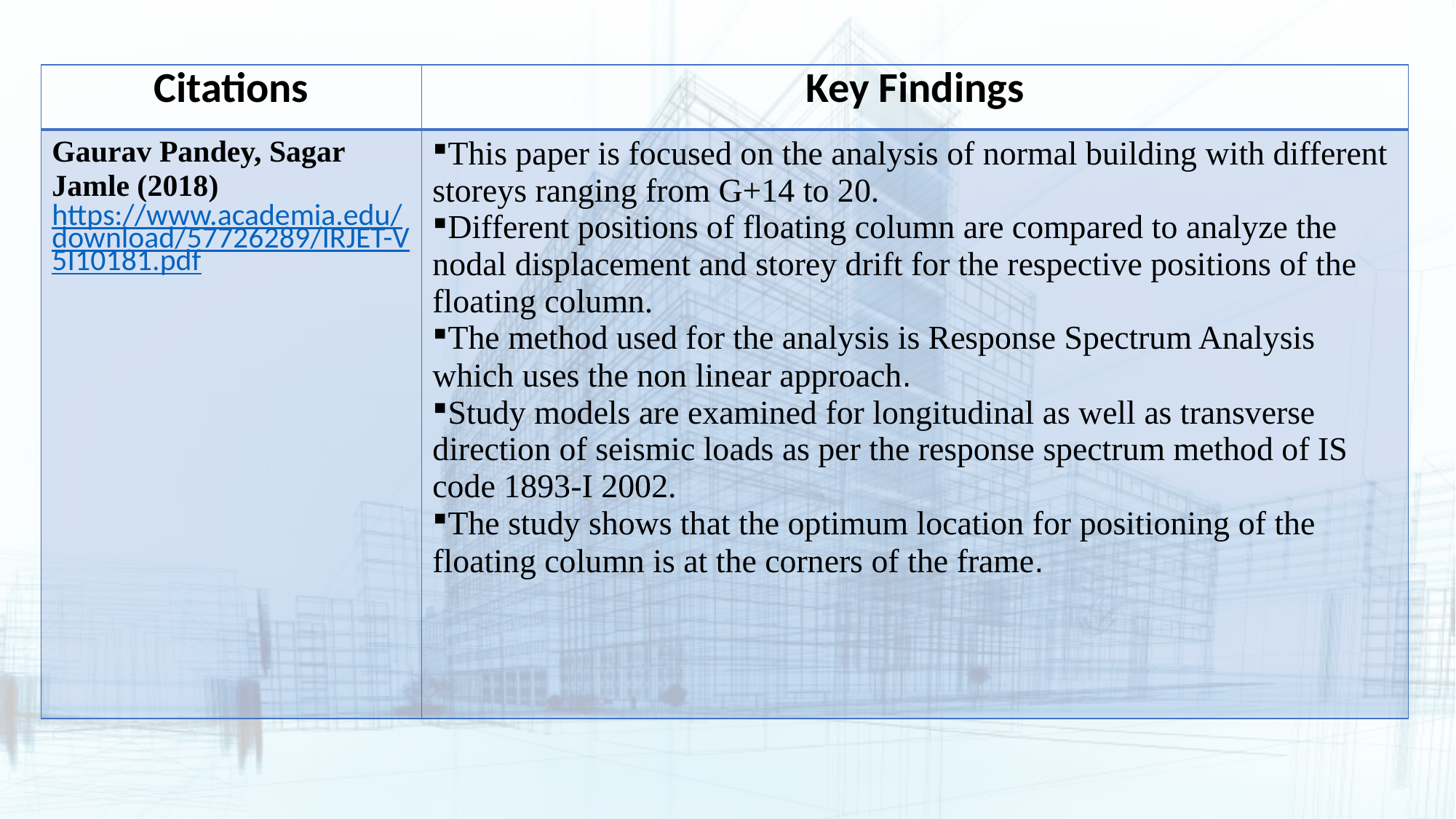

| Citations | Key Findings |
| --- | --- |
| Gaurav Pandey, Sagar Jamle (2018) https://www.academia.edu/download/57726289/IRJET-V5I10181.pdf | This paper is focused on the analysis of normal building with different storeys ranging from G+14 to 20. Different positions of floating column are compared to analyze the nodal displacement and storey drift for the respective positions of the floating column. The method used for the analysis is Response Spectrum Analysis which uses the non linear approach. Study models are examined for longitudinal as well as transverse direction of seismic loads as per the response spectrum method of IS code 1893-I 2002. The study shows that the optimum location for positioning of the floating column is at the corners of the frame. |